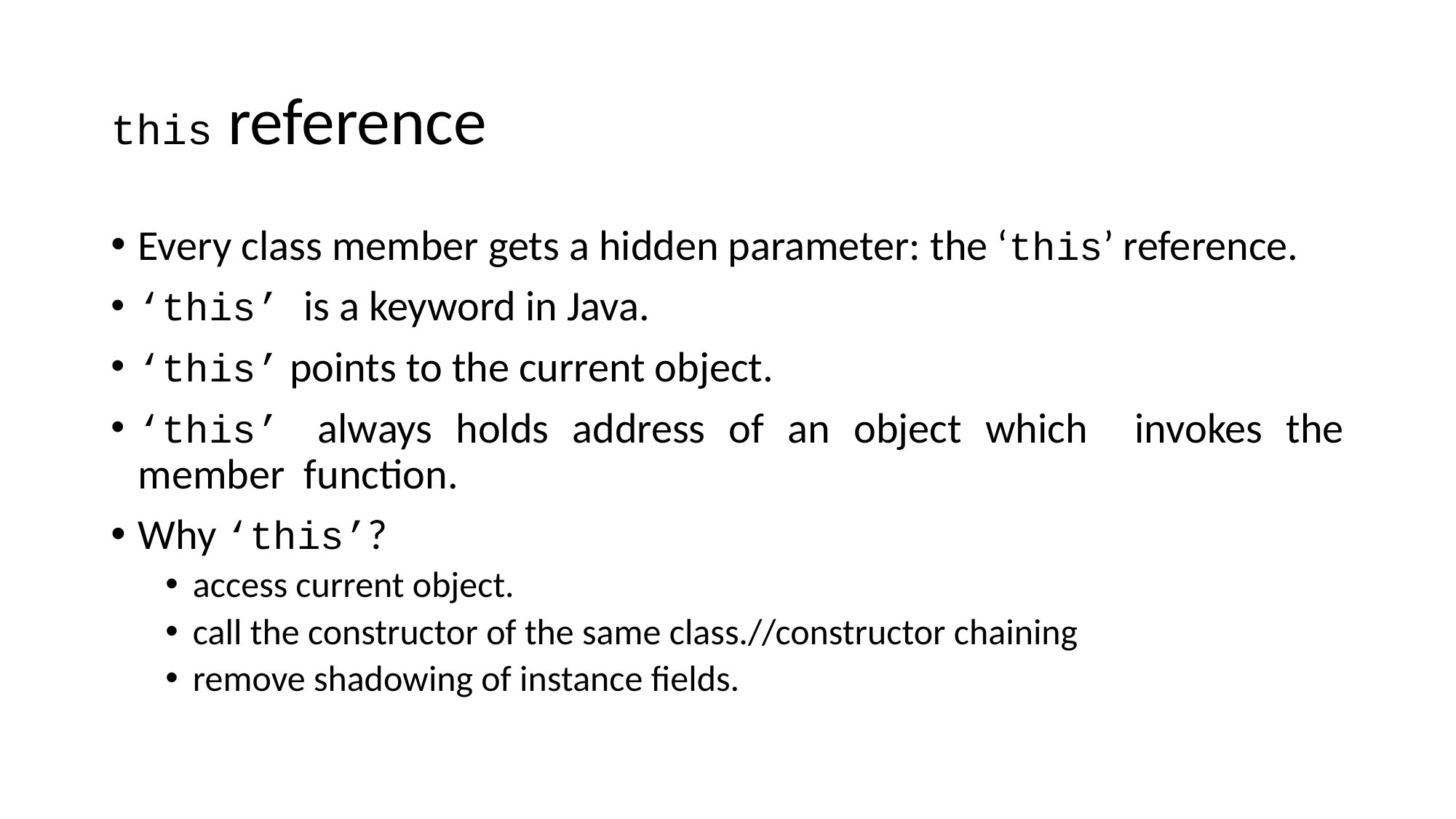

# this reference
Every class member gets a hidden parameter: the ‘this’ reference.
‘this’ is a keyword in Java.
‘this’ points to the current object.
‘this’ always holds address of an object which  invokes the member  function.
Why ‘this’?
access current object.
call the constructor of the same class.//constructor chaining
remove shadowing of instance fields.